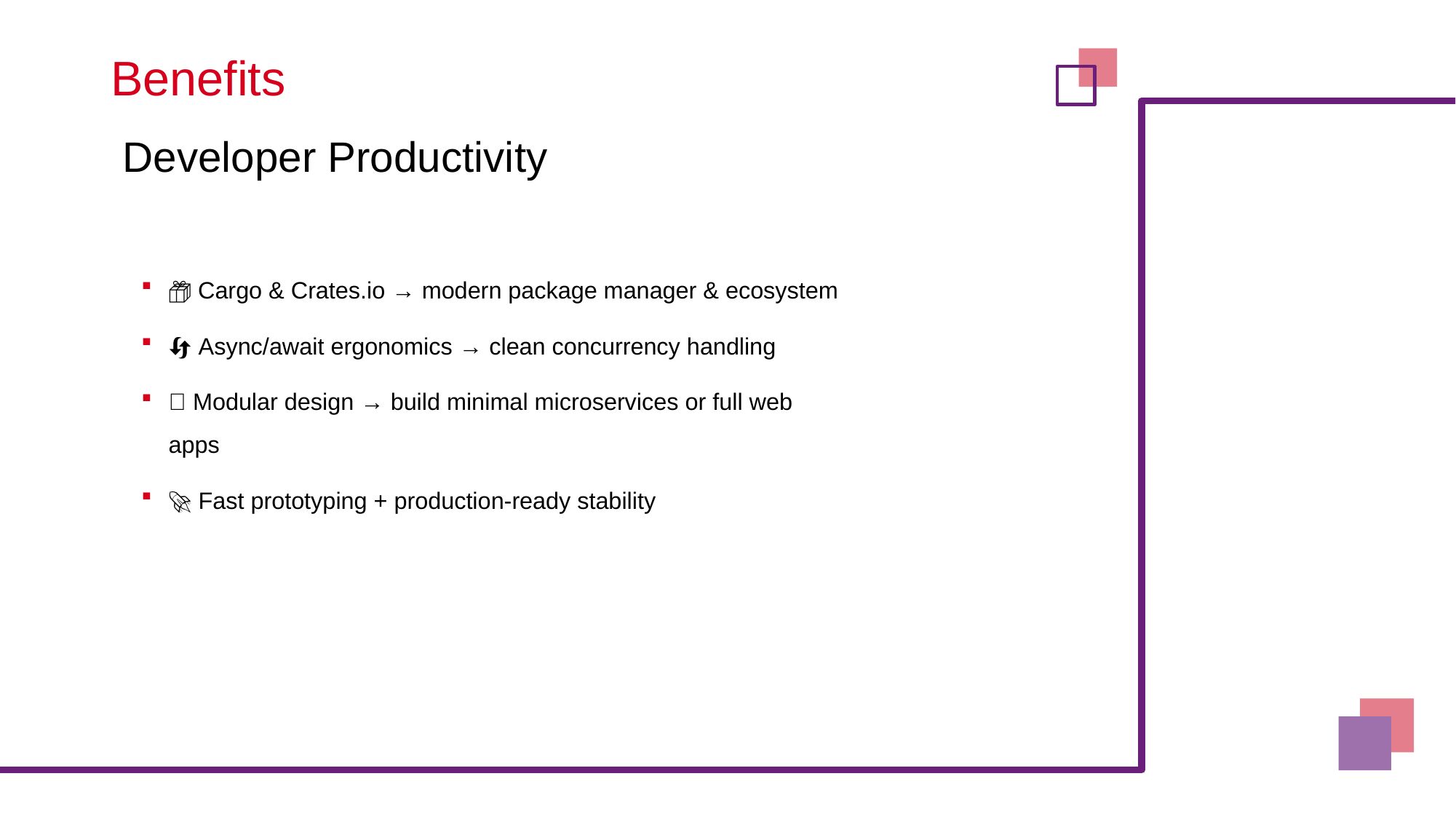

# Benefits
Developer Productivity

📦 Cargo & Crates.io → modern package manager & ecosystem
🔄 Async/await ergonomics → clean concurrency handling
🧩 Modular design → build minimal microservices or full web apps
🚀 Fast prototyping + production-ready stability